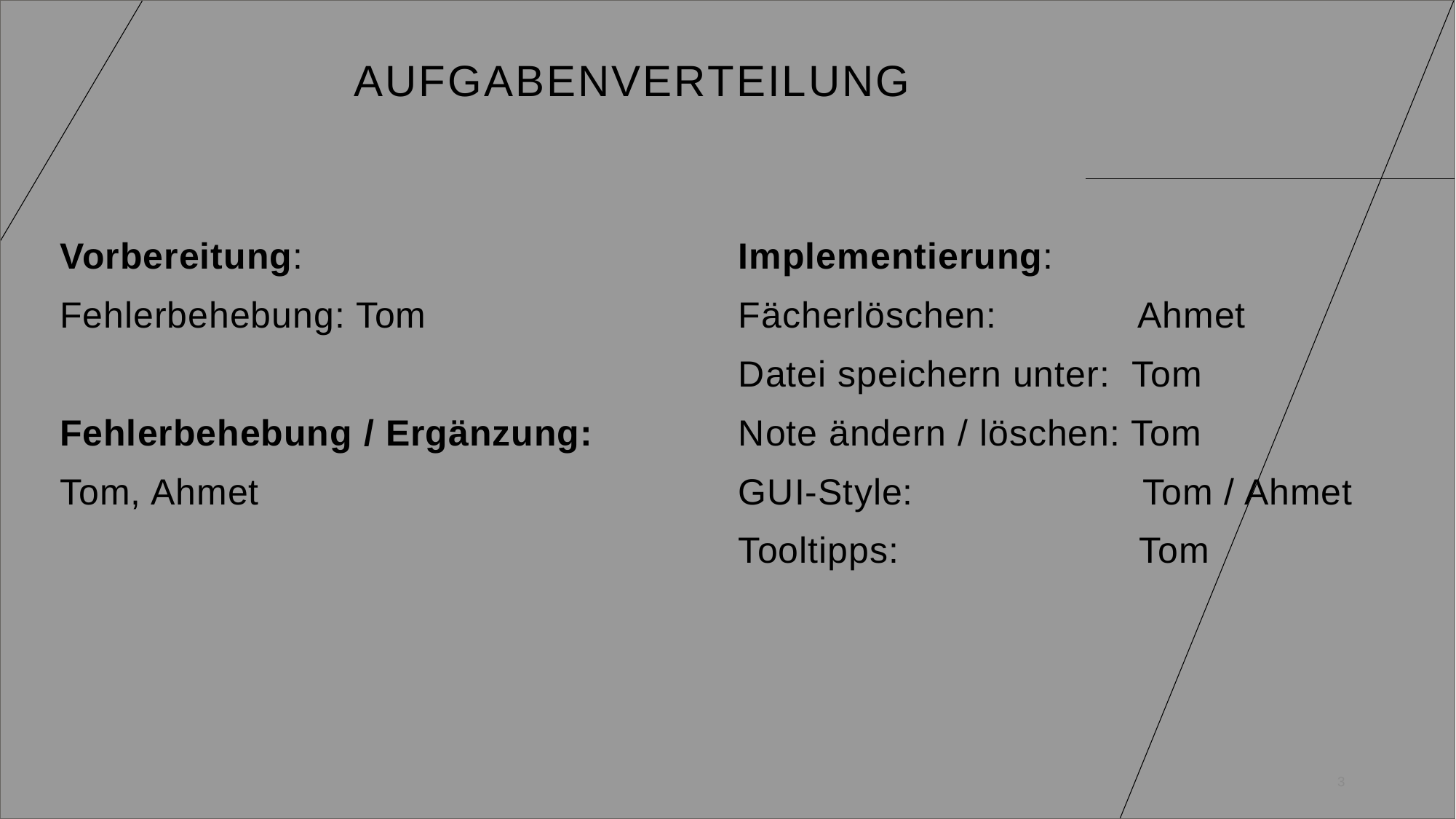

# Aufgabenverteilung
Vorbereitung:
Fehlerbehebung: Tom

Fehlerbehebung / Ergänzung:
Tom, Ahmet
Implementierung:
Fächerlöschen:             Ahmet
Datei speichern unter:  Tom
Note ändern / löschen: Tom
GUI-Style:                     Tom / Ahmet
Tooltipps:                      Tom
3